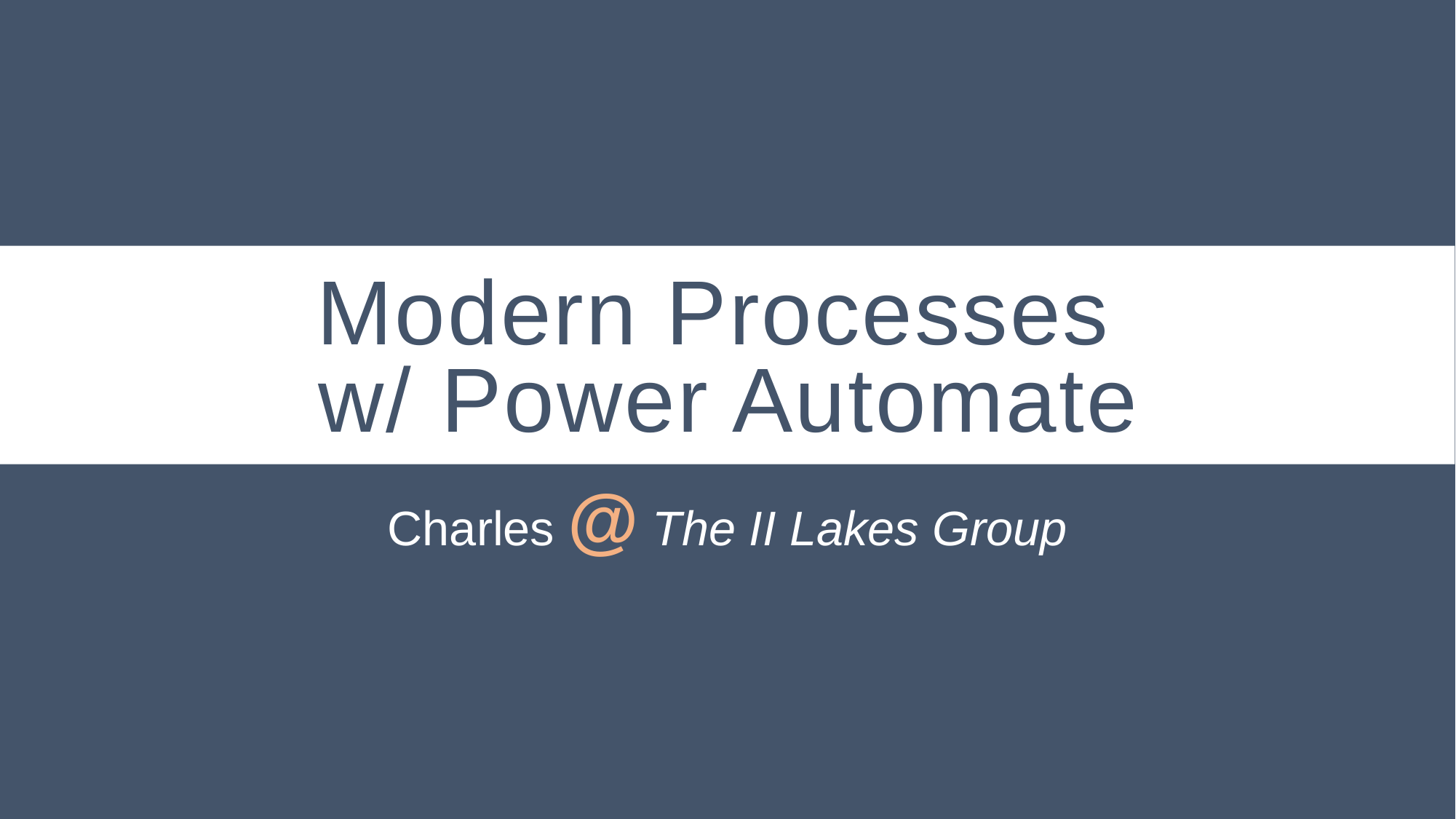

# Modern Processes w/ Power Automate
Charles @ The II Lakes Group